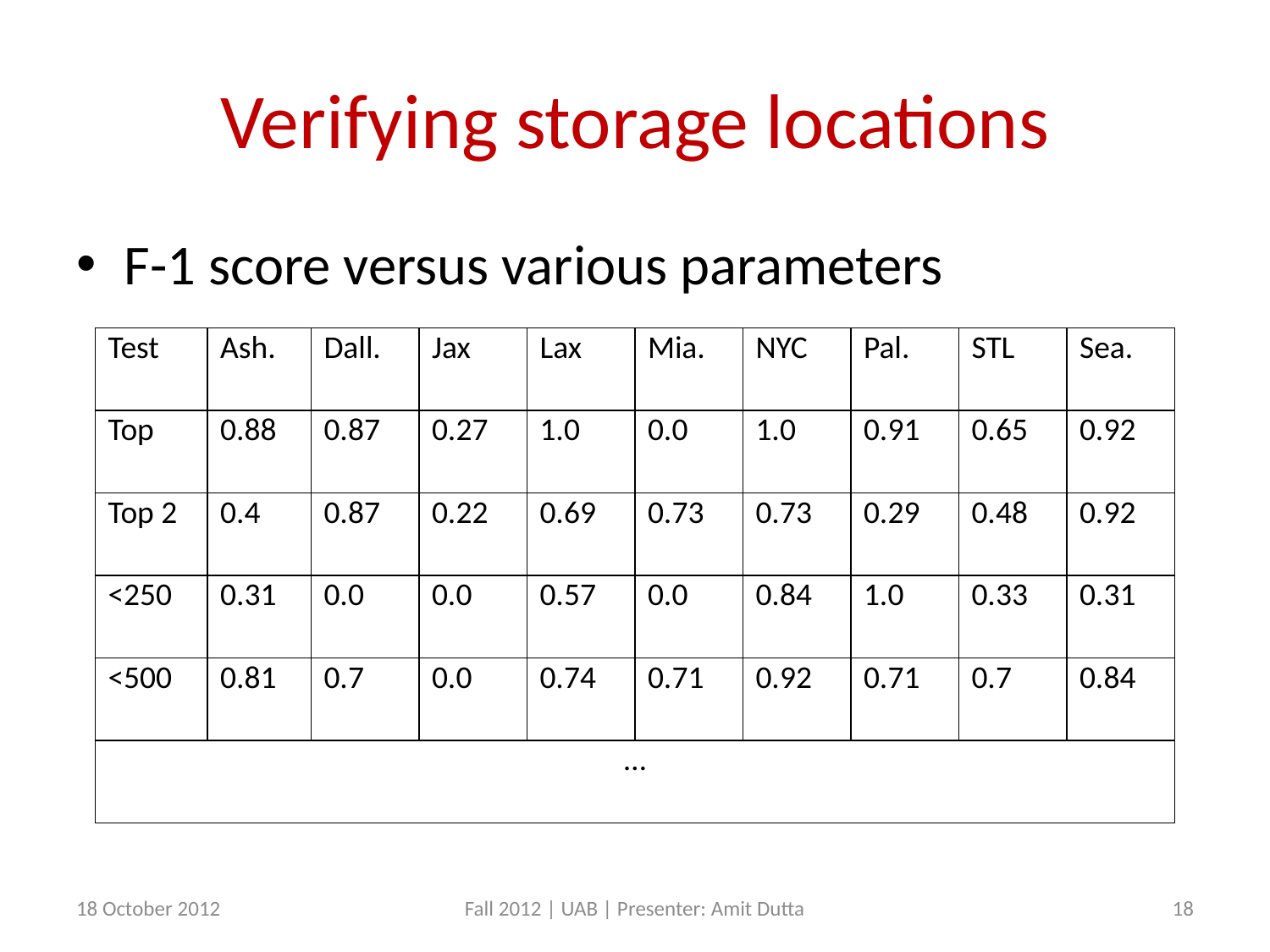

# Verifying storage locations
F-1 score versus various parameters

| Test | Ash. | Dall. | Jax | Lax | Mia. | NYC | Pal. | STL | Sea. |
| --- | --- | --- | --- | --- | --- | --- | --- | --- | --- |
| Top | 0.88 | 0.87 | 0.27 | 1.0 | 0.0 | 1.0 | 0.91 | 0.65 | 0.92 |
| Top 2 | 0.4 | 0.87 | 0.22 | 0.69 | 0.73 | 0.73 | 0.29 | 0.48 | 0.92 |
| <250 | 0.31 | 0.0 | 0.0 | 0.57 | 0.0 | 0.84 | 1.0 | 0.33 | 0.31 |
| <500 | 0.81 | 0.7 | 0.0 | 0.74 | 0.71 | 0.92 | 0.71 | 0.7 | 0.84 |
| … |  |  |  |  |  |  |  |  |  |
18 October 2012
Fall 2012 | UAB | Presenter: Amit Dutta
18